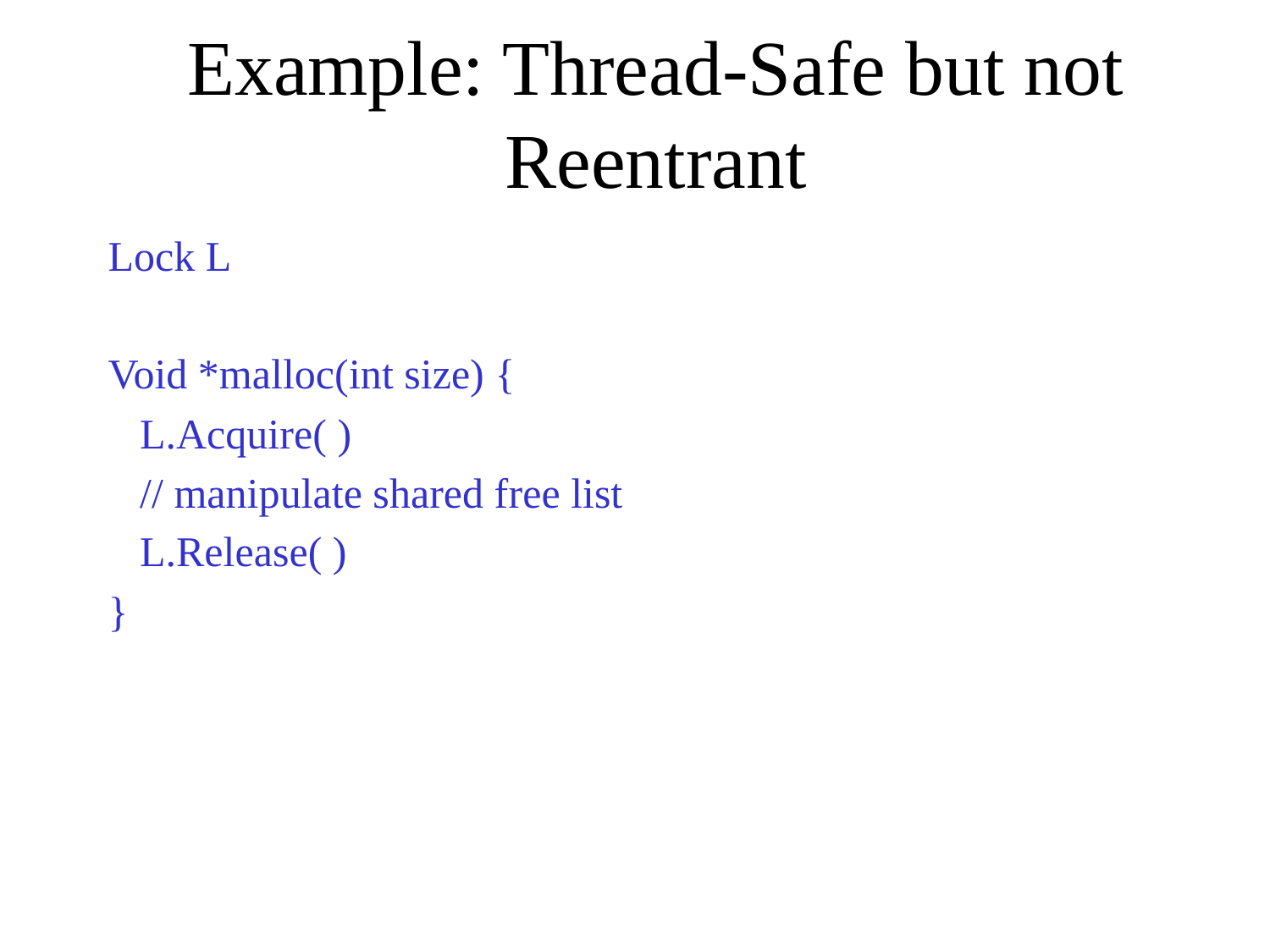

# Example: Thread-Safe but not Reentrant
Lock L

Void *malloc(int size) {
   L.Acquire( )
   // manipulate shared free list
   L.Release( )
}